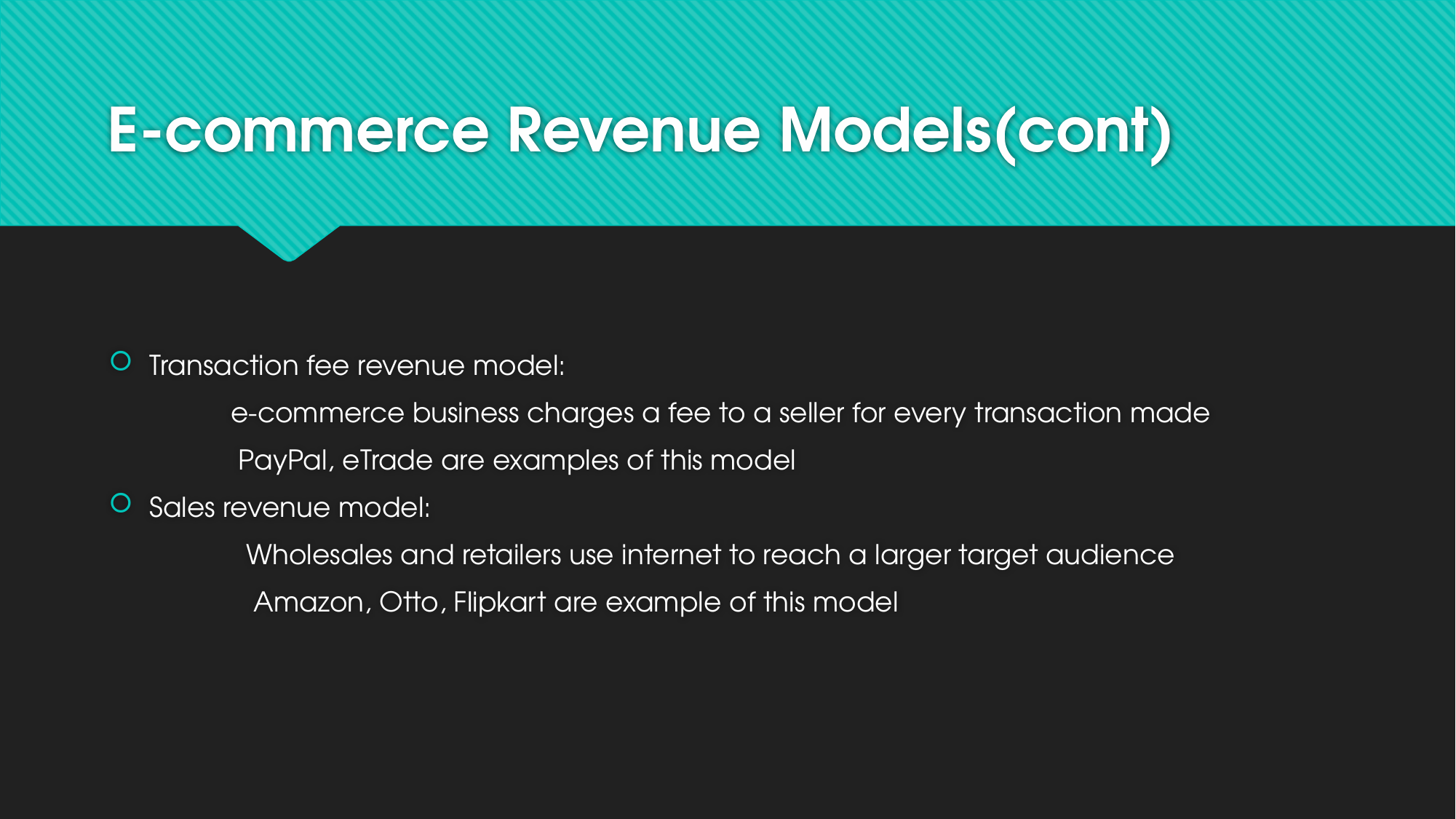

# ﻿E-commerce Revenue Models(cont)
Transaction fee revenue model:
                e-commerce business charges a fee to a seller for every transaction made
                 PayPal, eTrade are examples of this model
Sales revenue model:
                  Wholesales and retailers use internet to reach a larger target audience
                   Amazon, Otto, Flipkart are example of this model